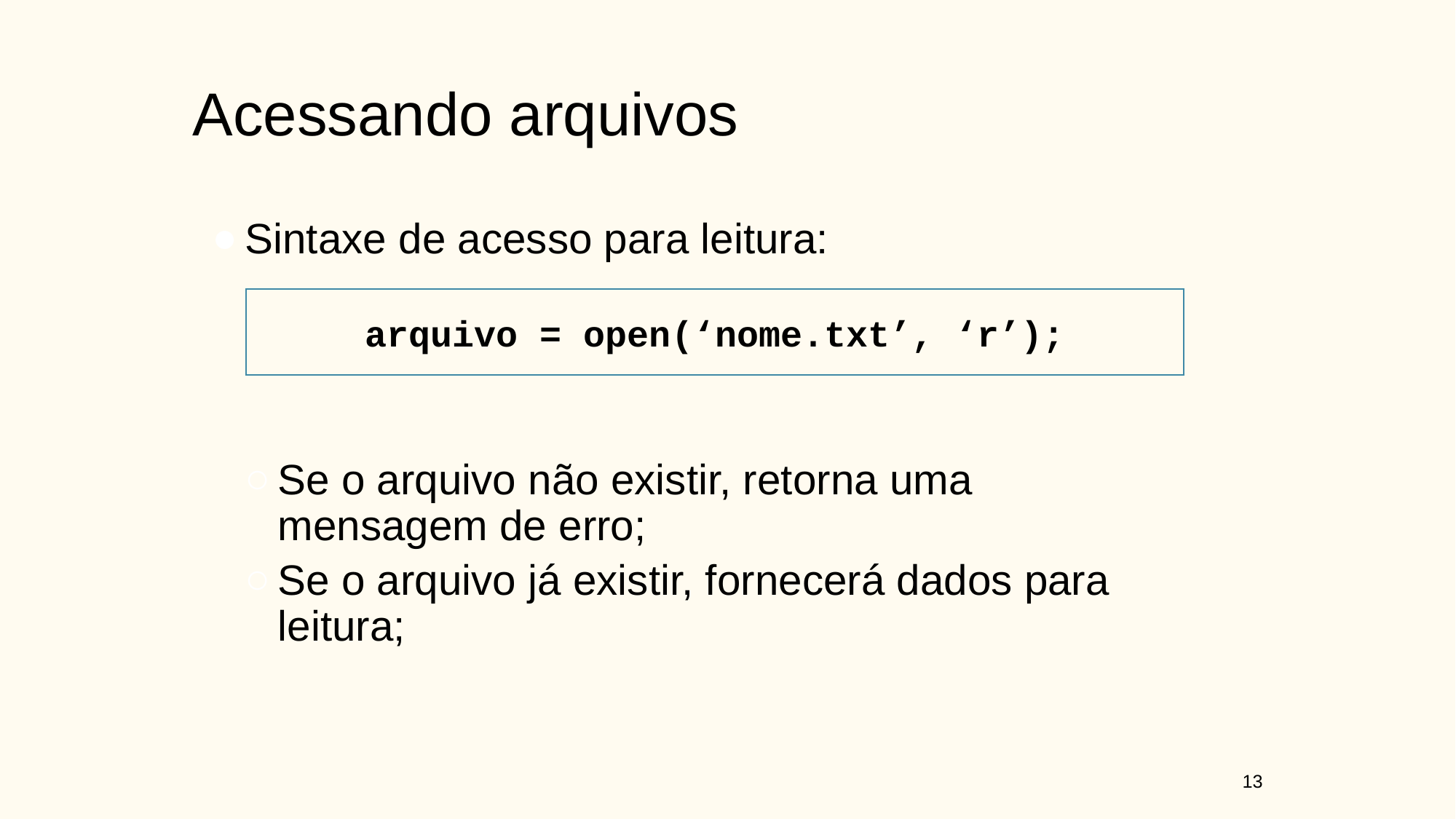

# Acessando arquivos
Sintaxe de acesso para leitura:

Se o arquivo não existir, retorna uma mensagem de erro;
Se o arquivo já existir, fornecerá dados para leitura;

arquivo = open(‘nome.txt’, ‘r’);
13